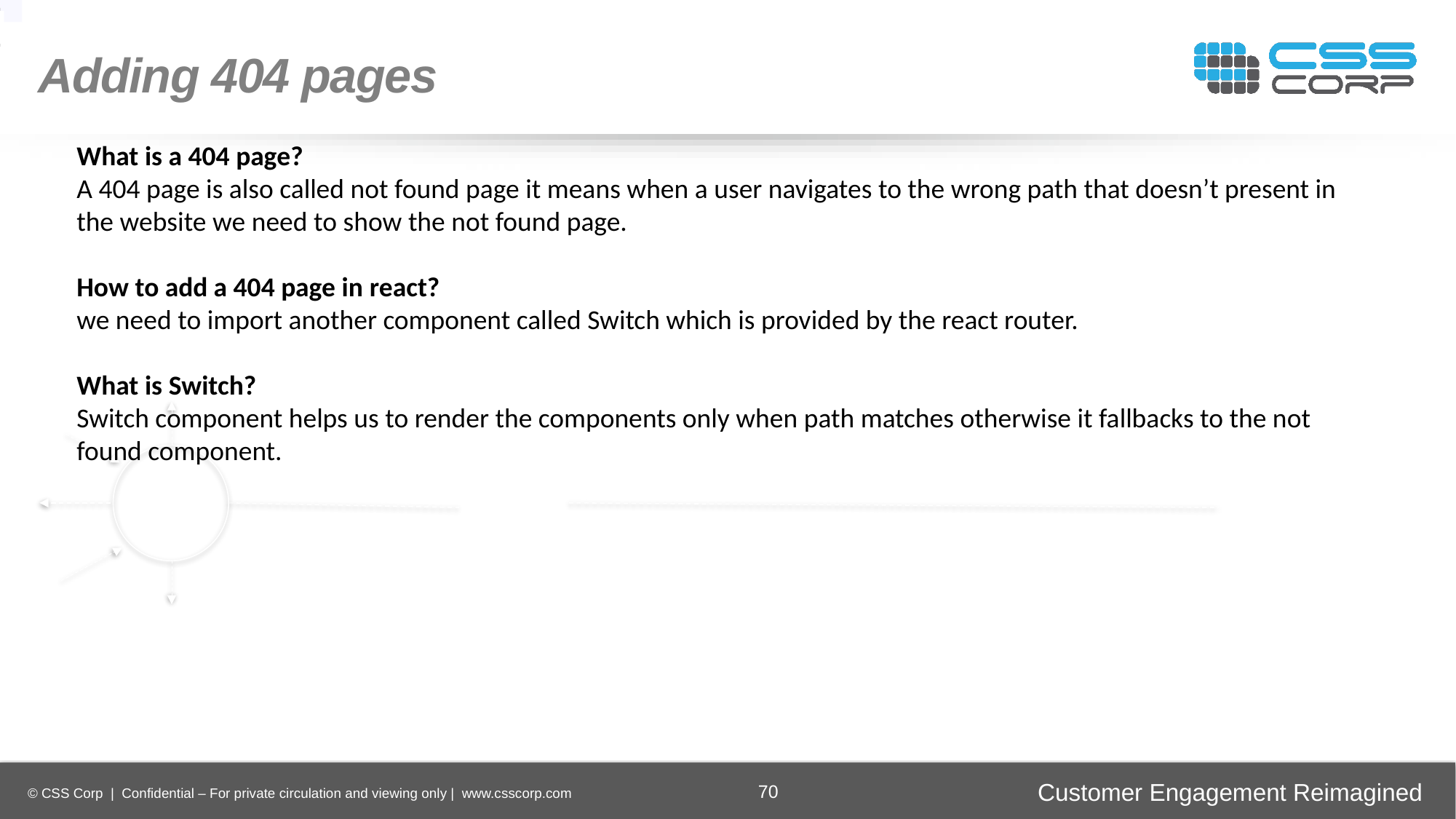

Adding 404 pages
What is a 404 page?
A 404 page is also called not found page it means when a user navigates to the wrong path that doesn’t present in the website we need to show the not found page.

How to add a 404 page in react?
we need to import another component called Switch which is provided by the react router.

What is Switch?
Switch component helps us to render the components only when path matches otherwise it fallbacks to the not found component.
Enhancing
Operational Efficiency

Faster Time-to-Market

Digital
Transformation

Securing Brand and Customer Trust

70